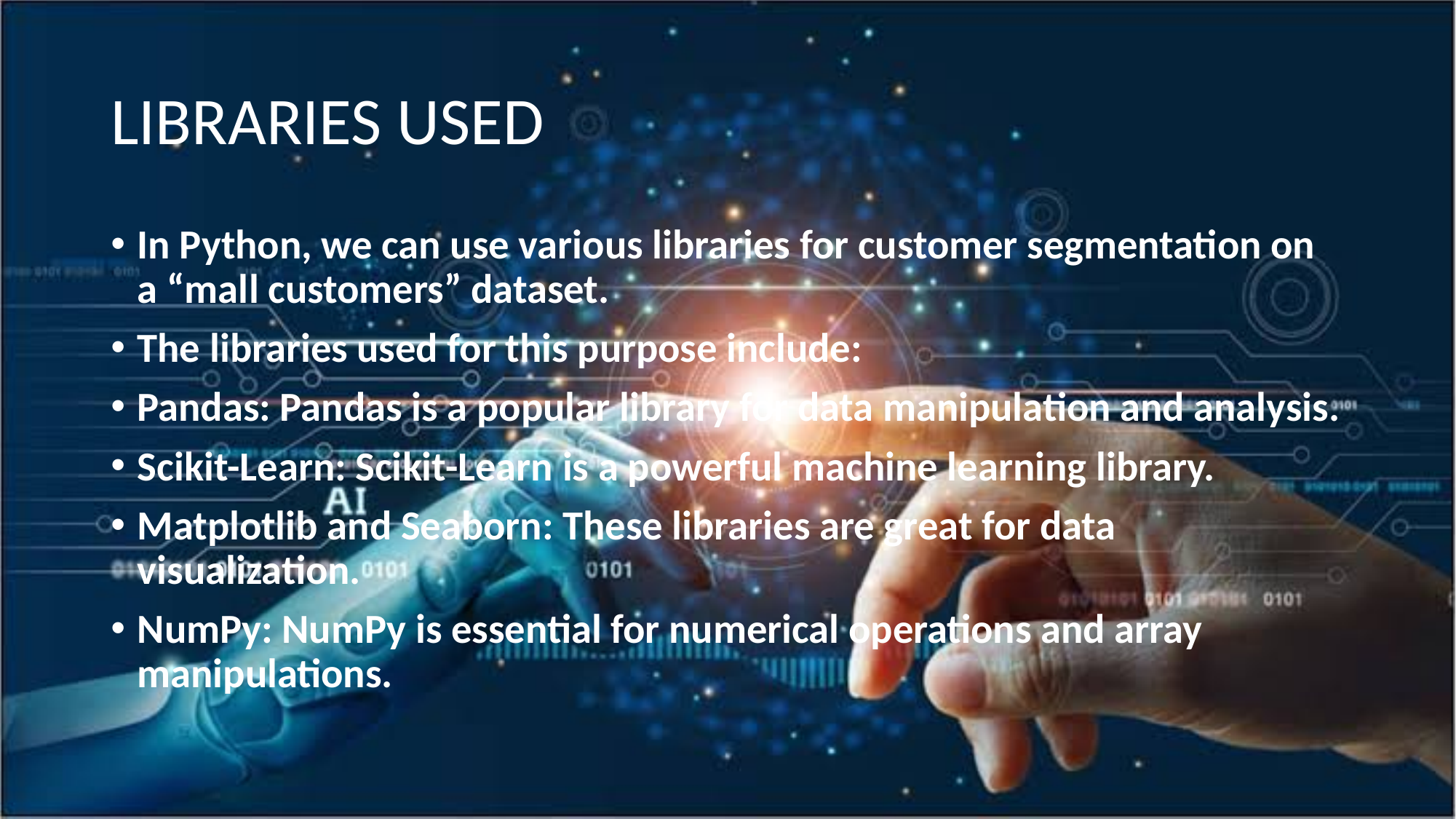

# LIBRARIES USED
In Python, we can use various libraries for customer segmentation on a “mall customers” dataset.
The libraries used for this purpose include:
Pandas: Pandas is a popular library for data manipulation and analysis.
Scikit-Learn: Scikit-Learn is a powerful machine learning library.
Matplotlib and Seaborn: These libraries are great for data visualization.
NumPy: NumPy is essential for numerical operations and array manipulations.